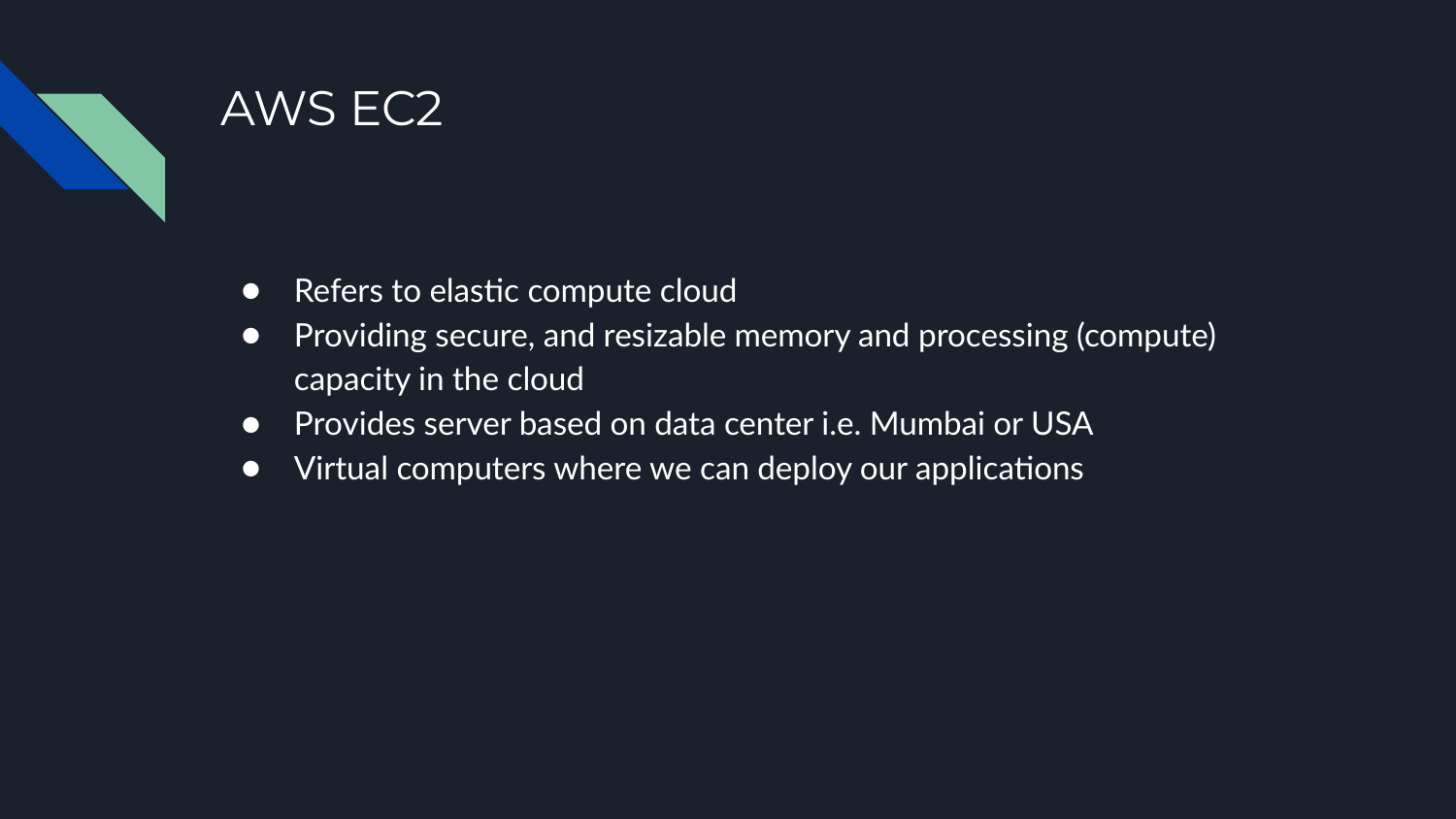

# AWS EC2
Refers to elastic compute cloud
Providing secure, and resizable memory and processing (compute) capacity in the cloud
Provides server based on data center i.e. Mumbai or USA
Virtual computers where we can deploy our applications